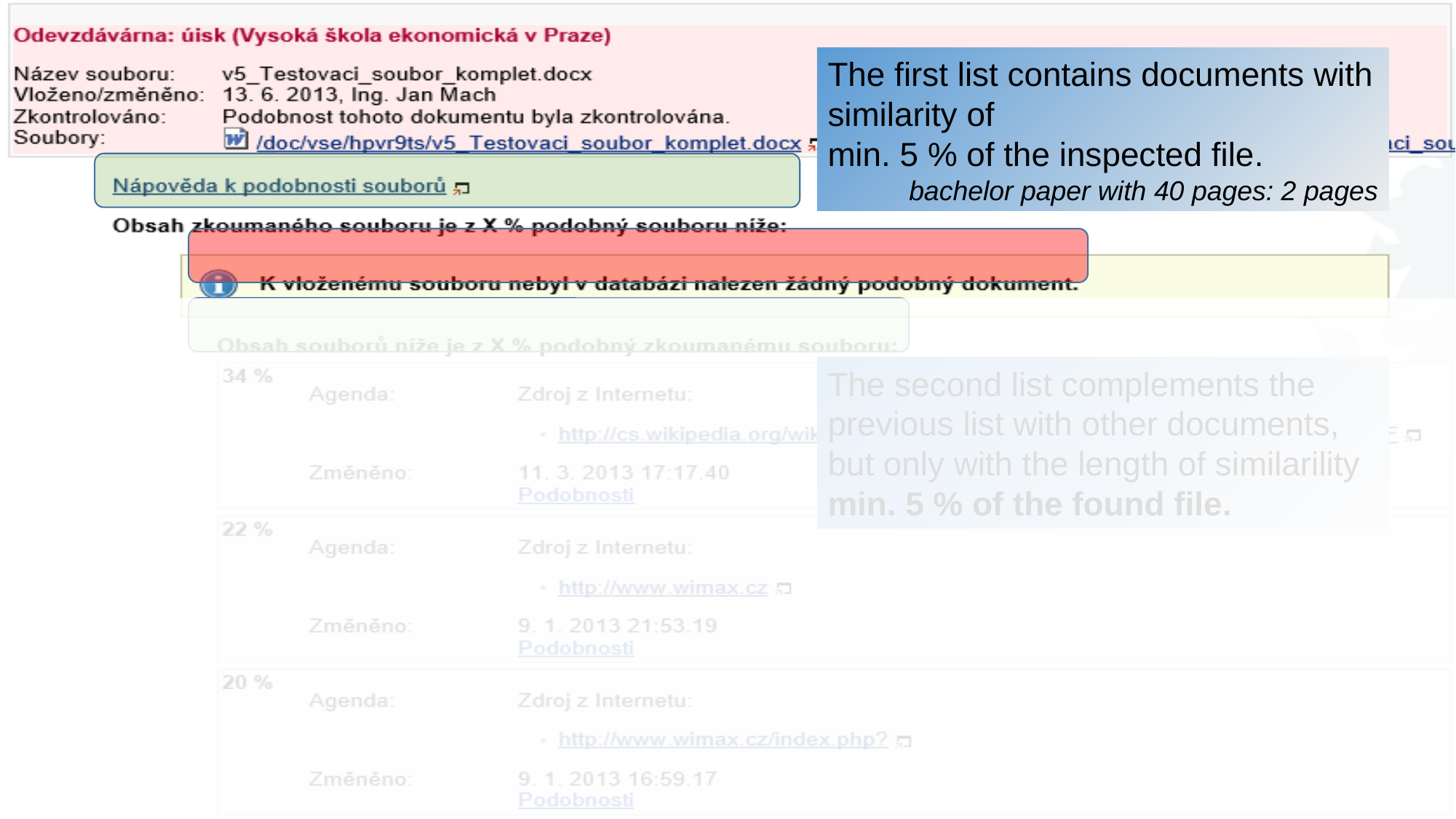

The first list contains documents with similarity of
min. 5 % of the inspected file.
bachelor paper with 40 pages: 2 pages

The second list complements the previous list with other documents, but only with the length of similarility
min. 5 % of the found file.